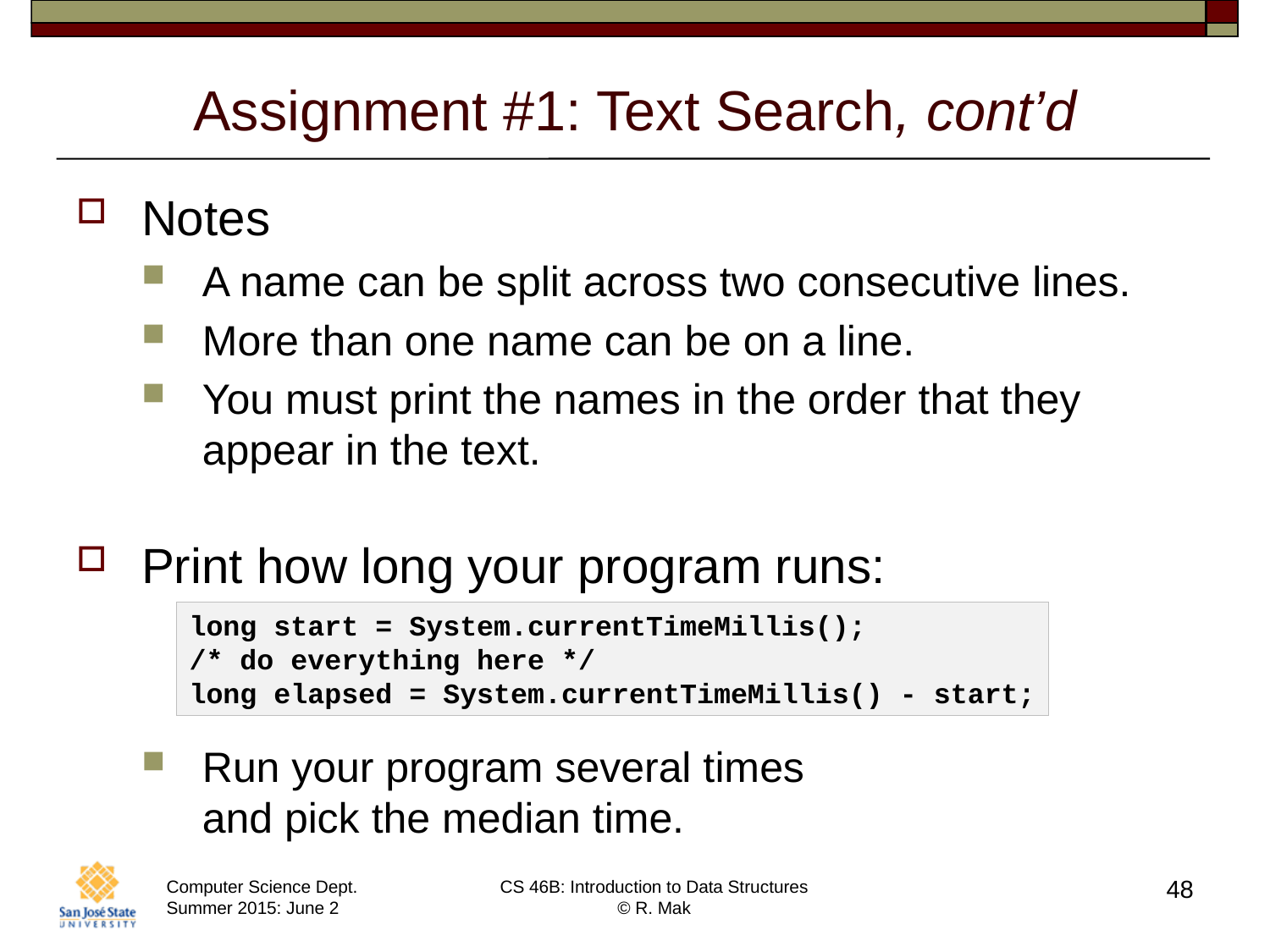

# Assignment #1: Text Search, cont’d
Notes
A name can be split across two consecutive lines.
More than one name can be on a line.
You must print the names in the order that they appear in the text.

Print how long your program runs:

Run your program several times
and pick the median time.
long start = System.currentTimeMillis();
/* do everything here */
long elapsed = System.currentTimeMillis() - start;
48